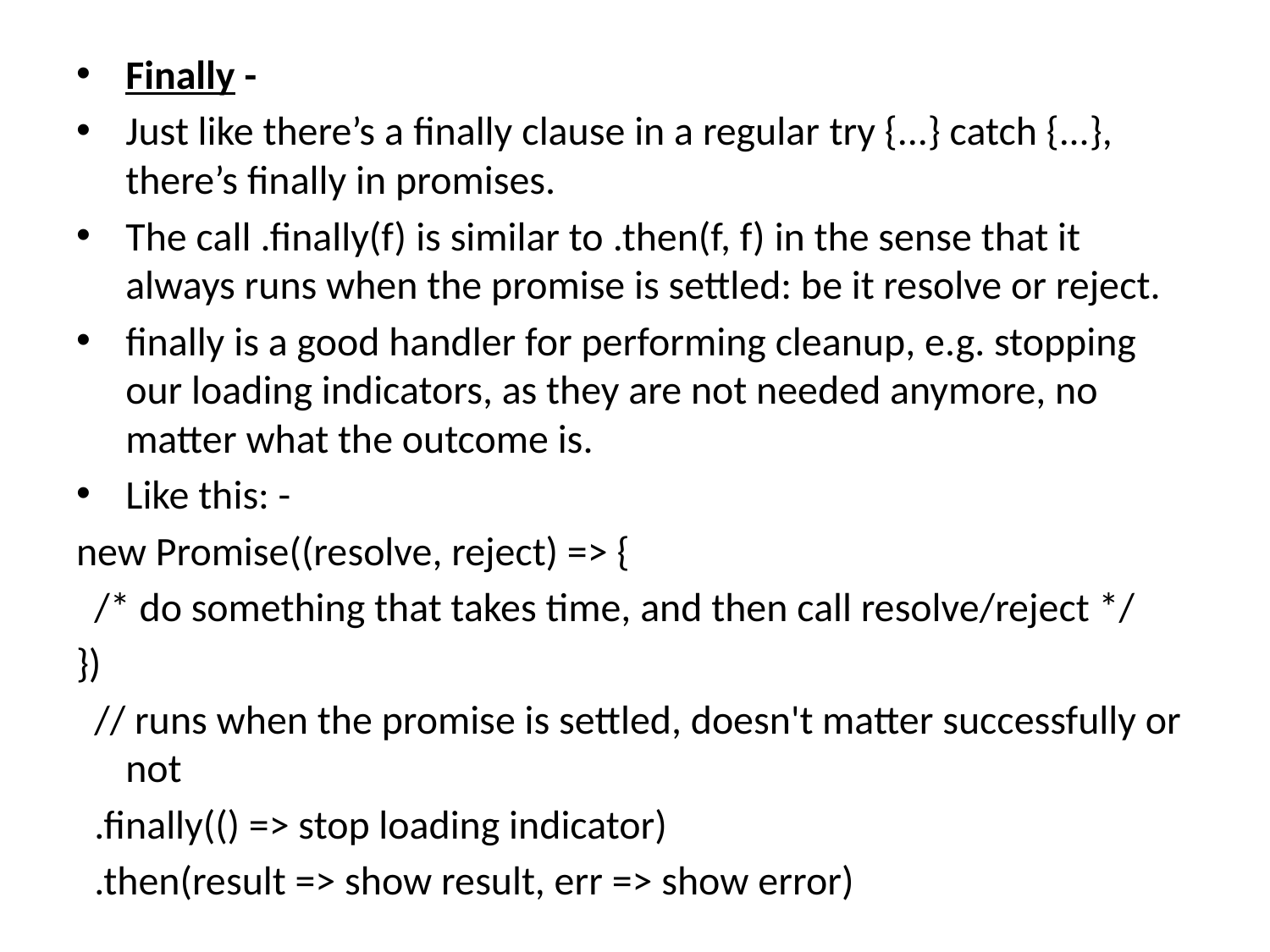

Finally -
Just like there’s a finally clause in a regular try {...} catch {...}, there’s finally in promises.
The call .finally(f) is similar to .then(f, f) in the sense that it always runs when the promise is settled: be it resolve or reject.
finally is a good handler for performing cleanup, e.g. stopping our loading indicators, as they are not needed anymore, no matter what the outcome is.
Like this: -
new Promise((resolve, reject) => {
  /* do something that takes time, and then call resolve/reject */
})
  // runs when the promise is settled, doesn't matter successfully or not
  .finally(() => stop loading indicator)
  .then(result => show result, err => show error)